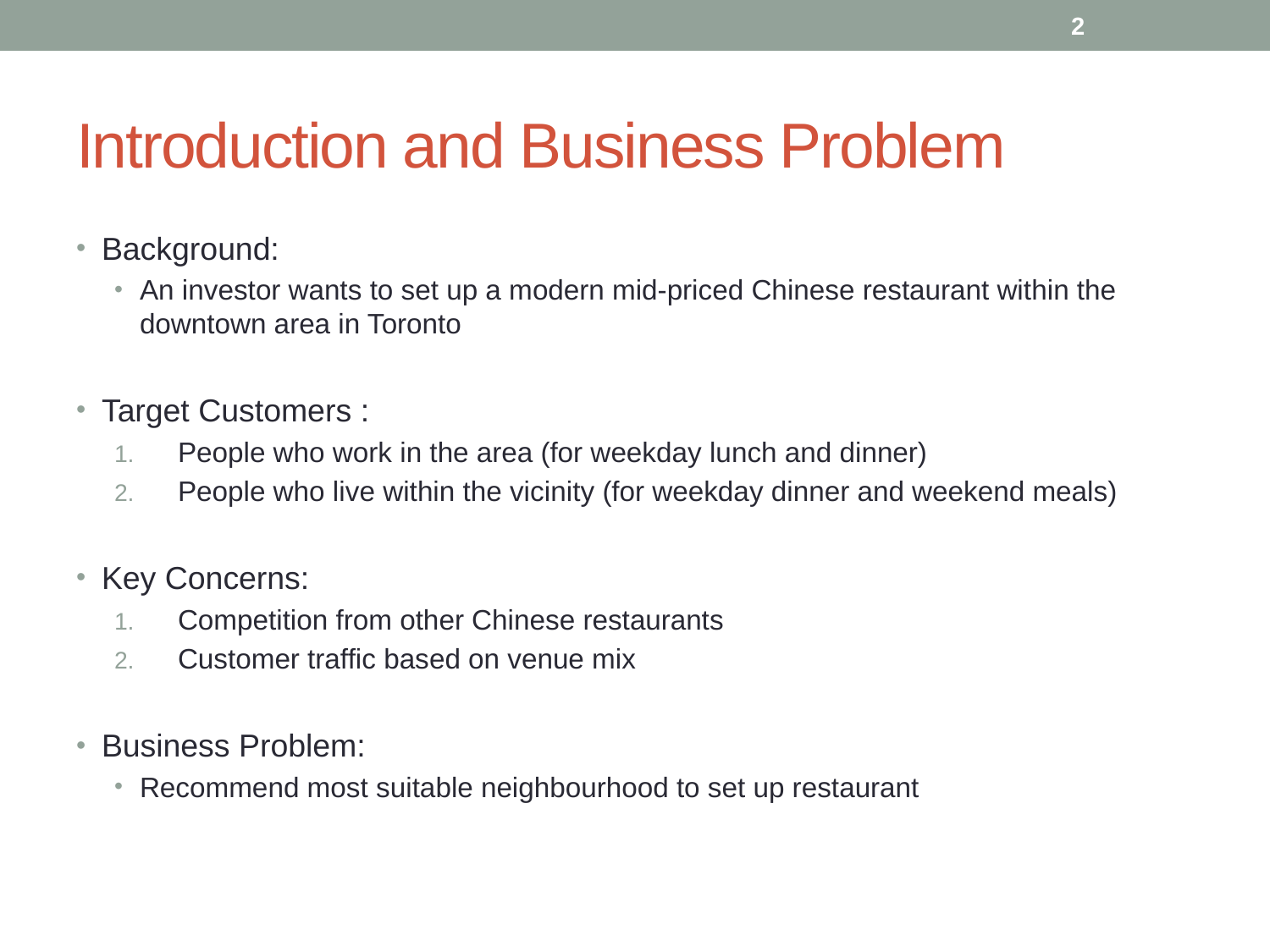

2
# Introduction and Business Problem
Background:
An investor wants to set up a modern mid-priced Chinese restaurant within the downtown area in Toronto

Target Customers :
People who work in the area (for weekday lunch and dinner)
People who live within the vicinity (for weekday dinner and weekend meals)

Key Concerns:
Competition from other Chinese restaurants
Customer traffic based on venue mix

Business Problem:
Recommend most suitable neighbourhood to set up restaurant